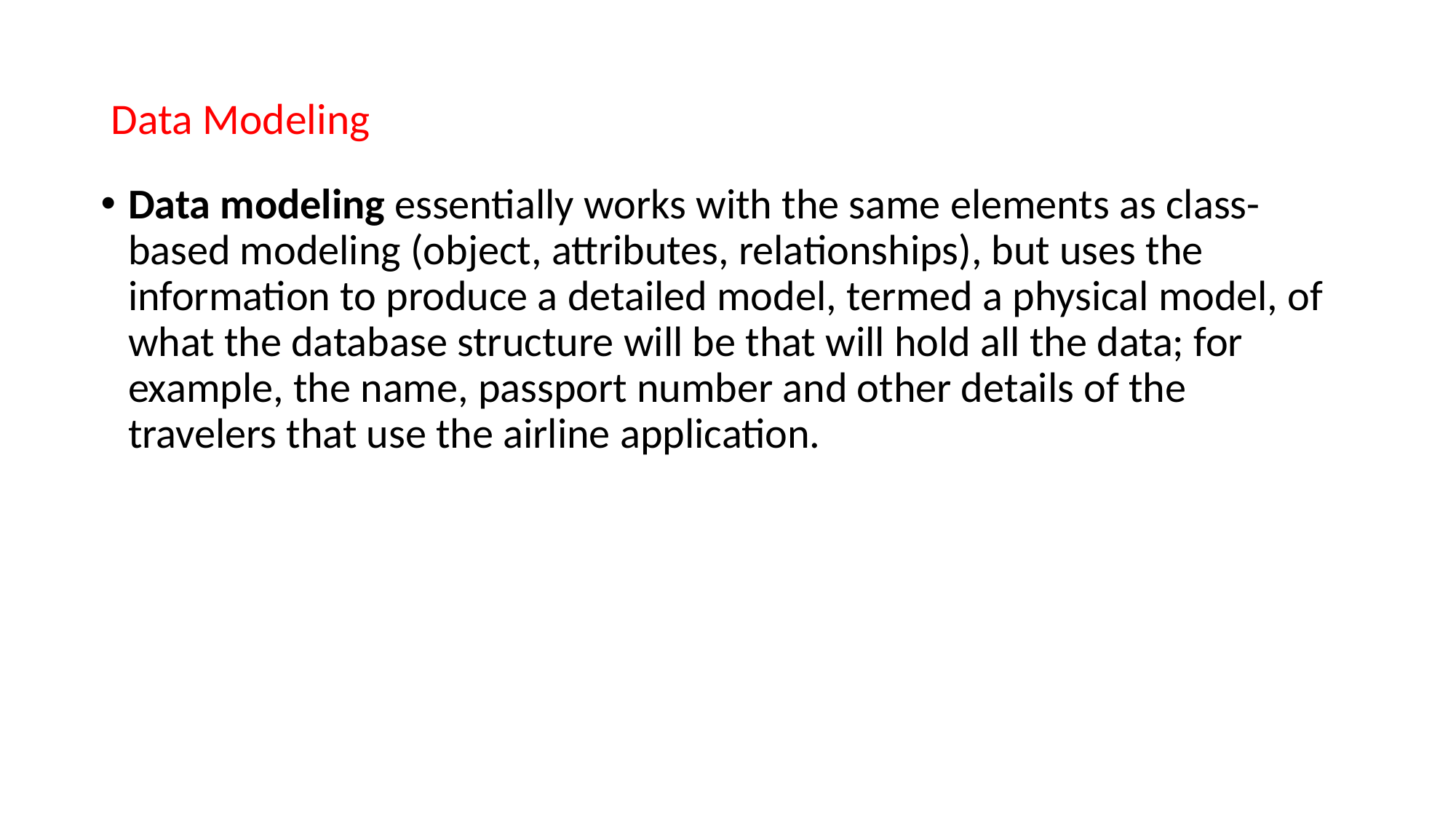

# Data Modeling
Data modeling essentially works with the same elements as class-based modeling (object, attributes, relationships), but uses the information to produce a detailed model, termed a physical model, of what the database structure will be that will hold all the data; for example, the name, passport number and other details of the travelers that use the airline application.